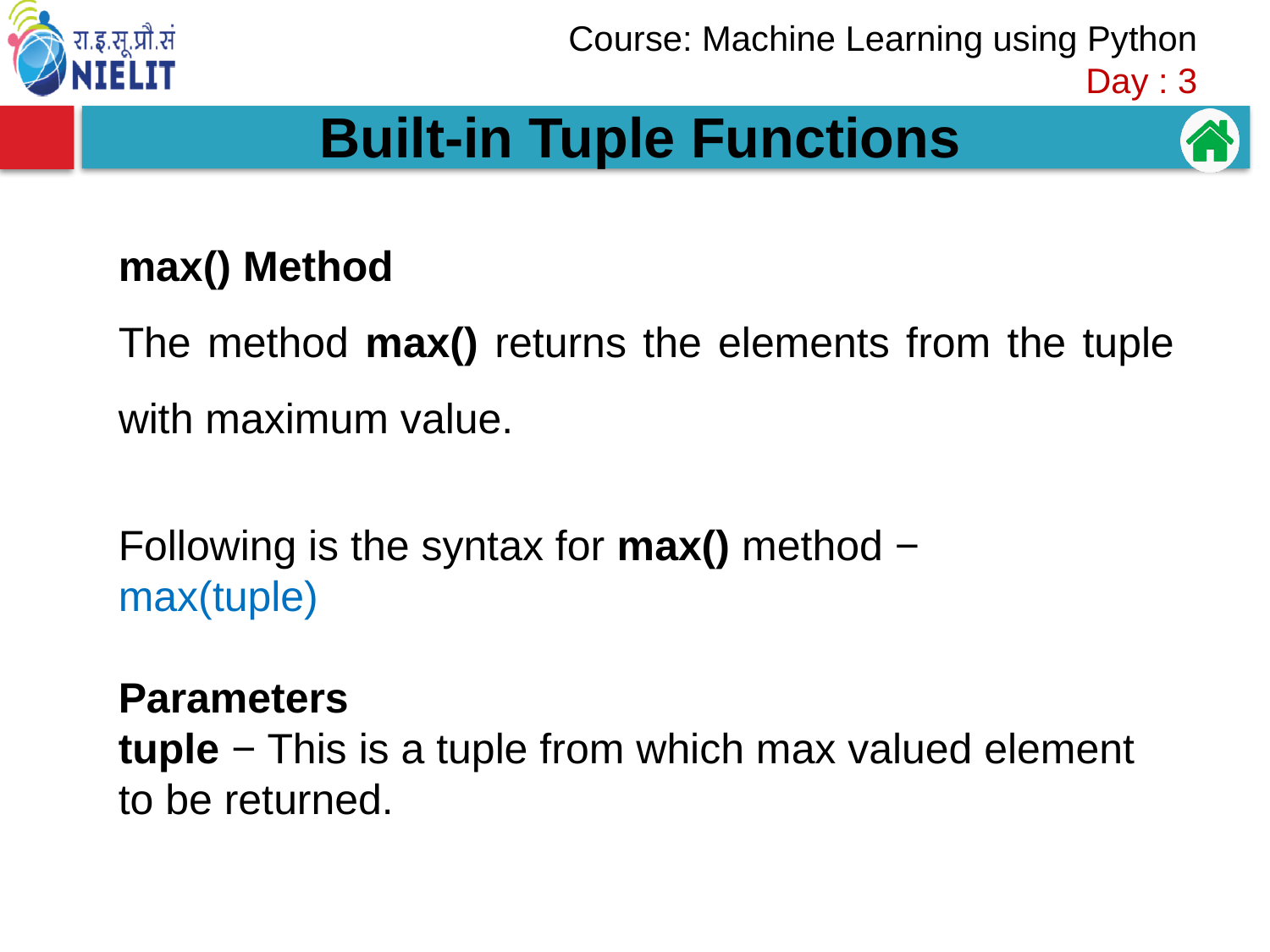

Built-in Tuple Functions
max() Method
The method max() returns the elements from the tuple with maximum value.

Following is the syntax for max() method −
max(tuple)

Parameters
tuple − This is a tuple from which max valued element to be returned.